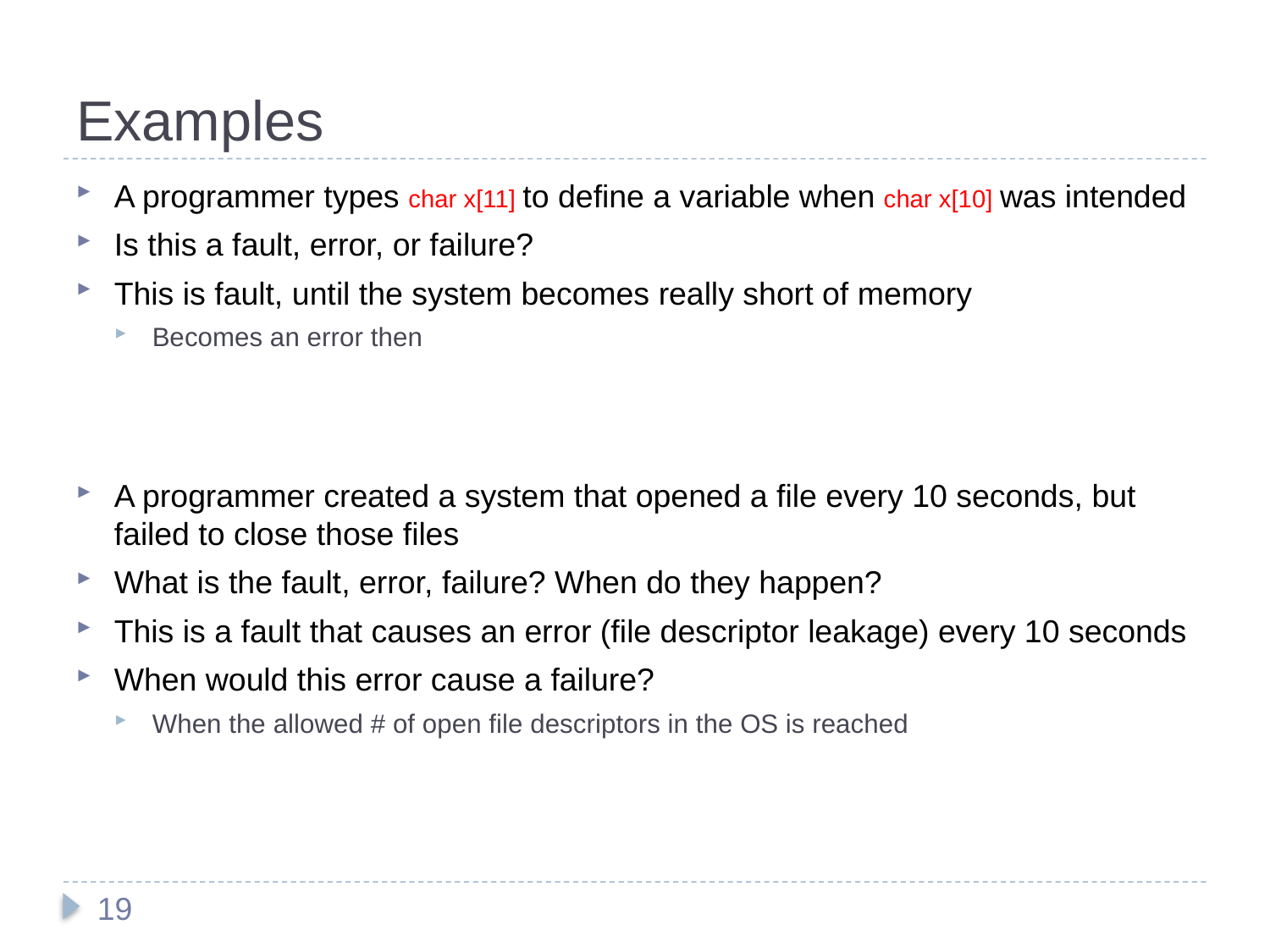

# Examples
A programmer types char x[11] to define a variable when char x[10] was intended
Is this a fault, error, or failure?
This is fault, until the system becomes really short of memory
Becomes an error then

A programmer created a system that opened a file every 10 seconds, but failed to close those files
What is the fault, error, failure? When do they happen?
This is a fault that causes an error (file descriptor leakage) every 10 seconds
When would this error cause a failure?
When the allowed # of open file descriptors in the OS is reached

19